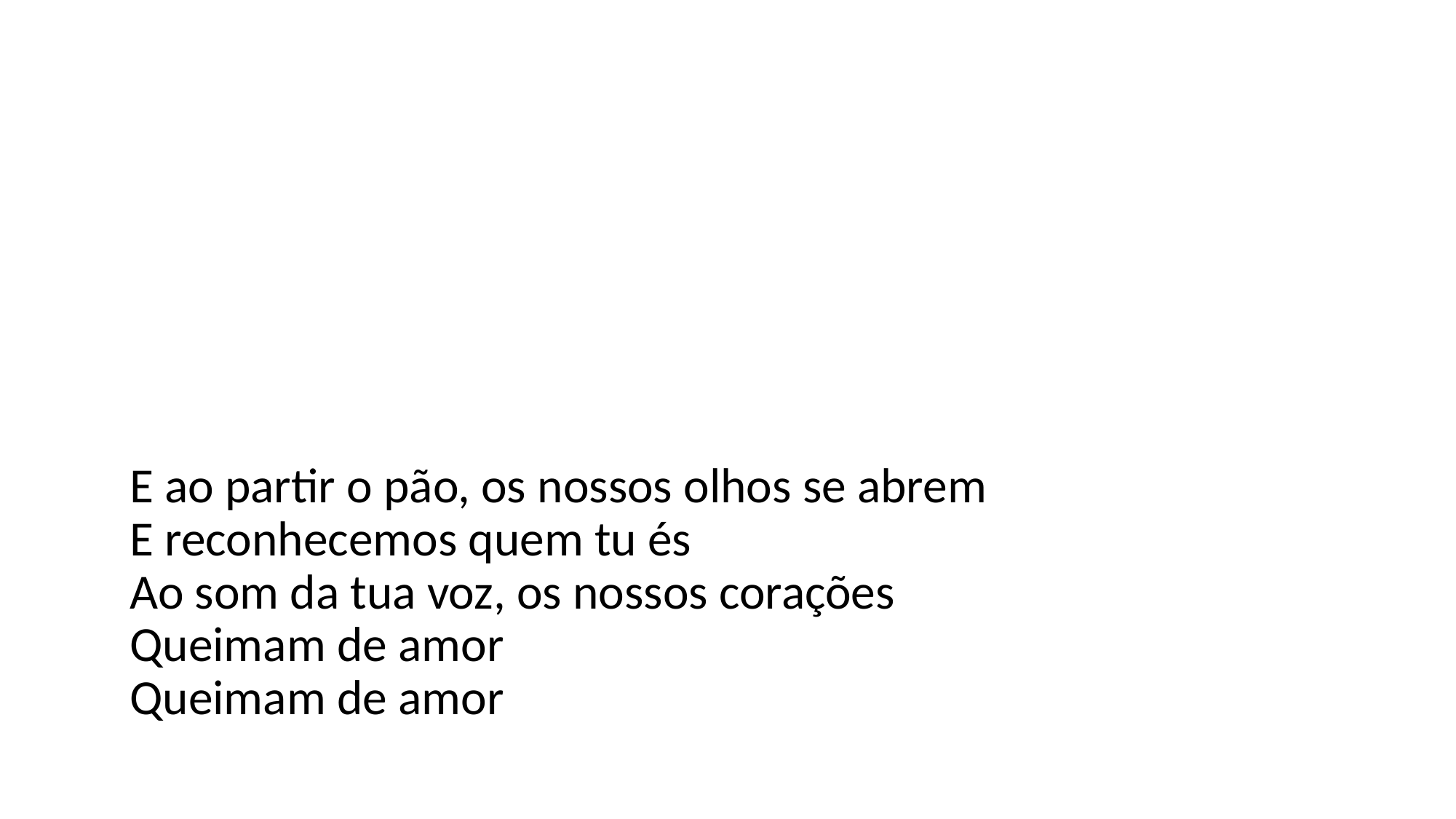

# E ao partir o pão, os nossos olhos se abrem E reconhecemos quem tu és Ao som da tua voz, os nossos corações Queimam de amor Queimam de amor